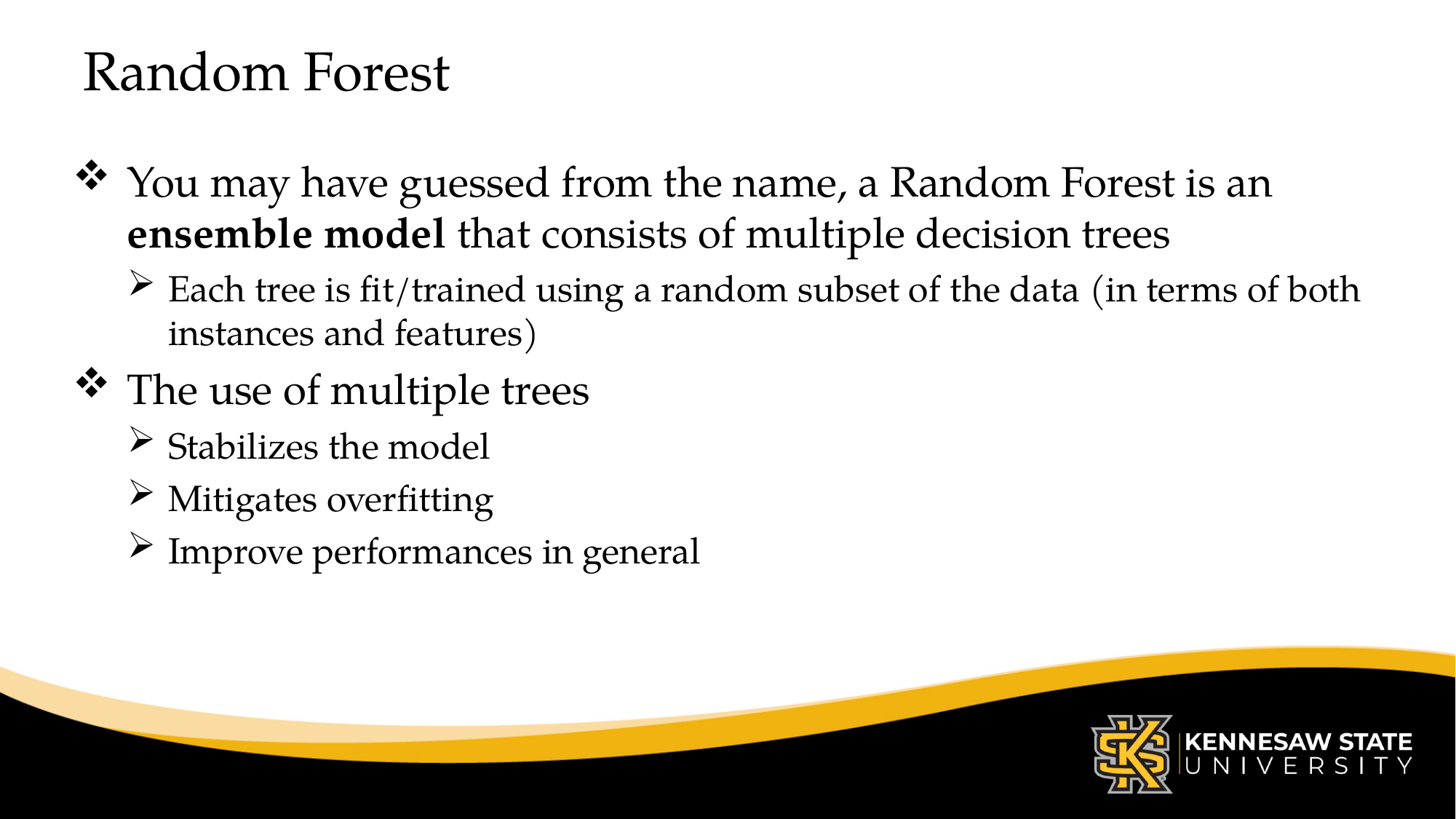

# Random Forest
You may have guessed from the name, a Random Forest is an ensemble model that consists of multiple decision trees
Each tree is fit/trained using a random subset of the data (in terms of both instances and features)
The use of multiple trees
Stabilizes the model
Mitigates overfitting
Improve performances in general